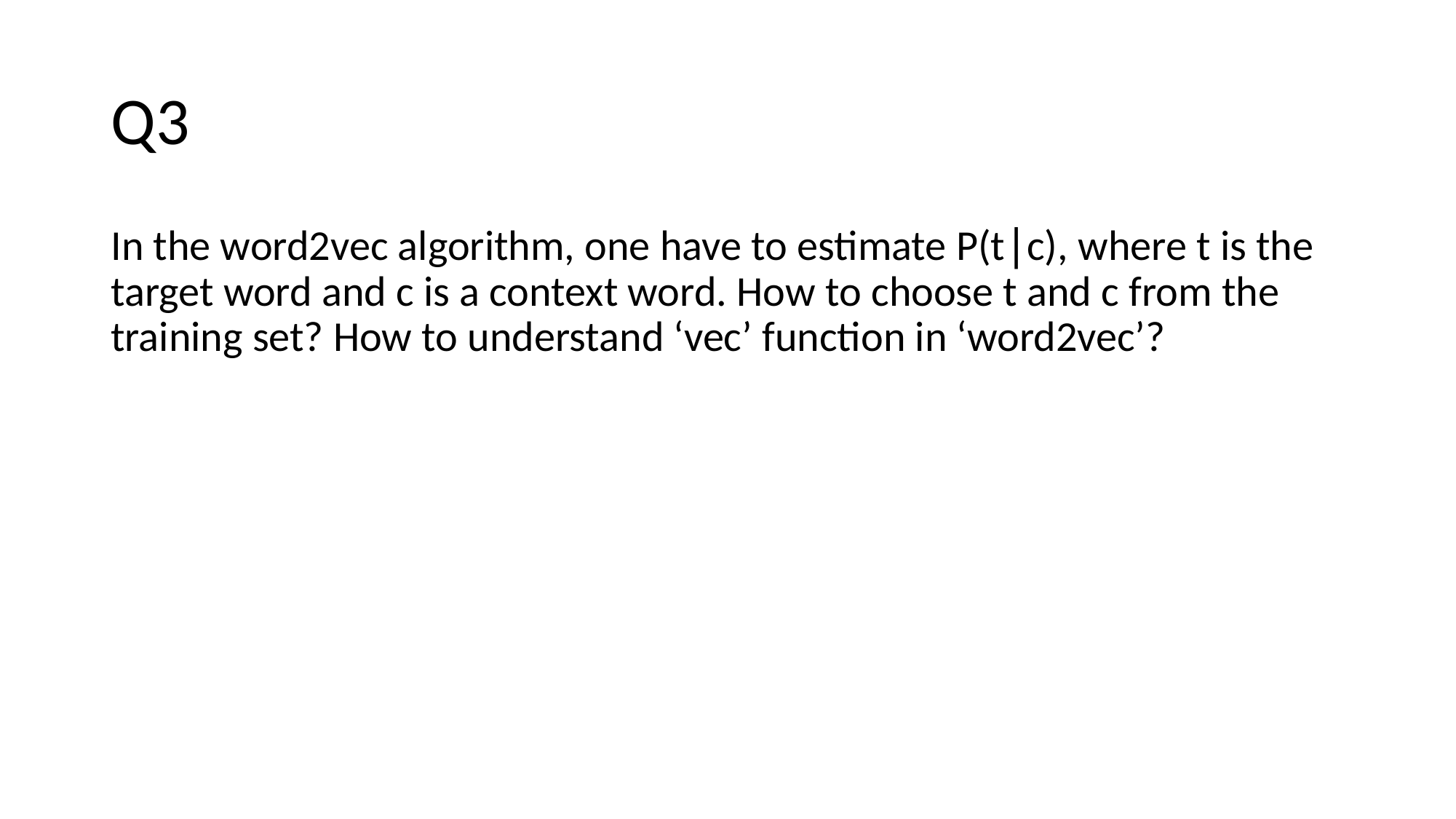

# Q3
In the word2vec algorithm, one have to estimate P(t∣c), where t is the target word and c is a context word. How to choose t and c from the training set? How to understand ‘vec’ function in ‘word2vec’?